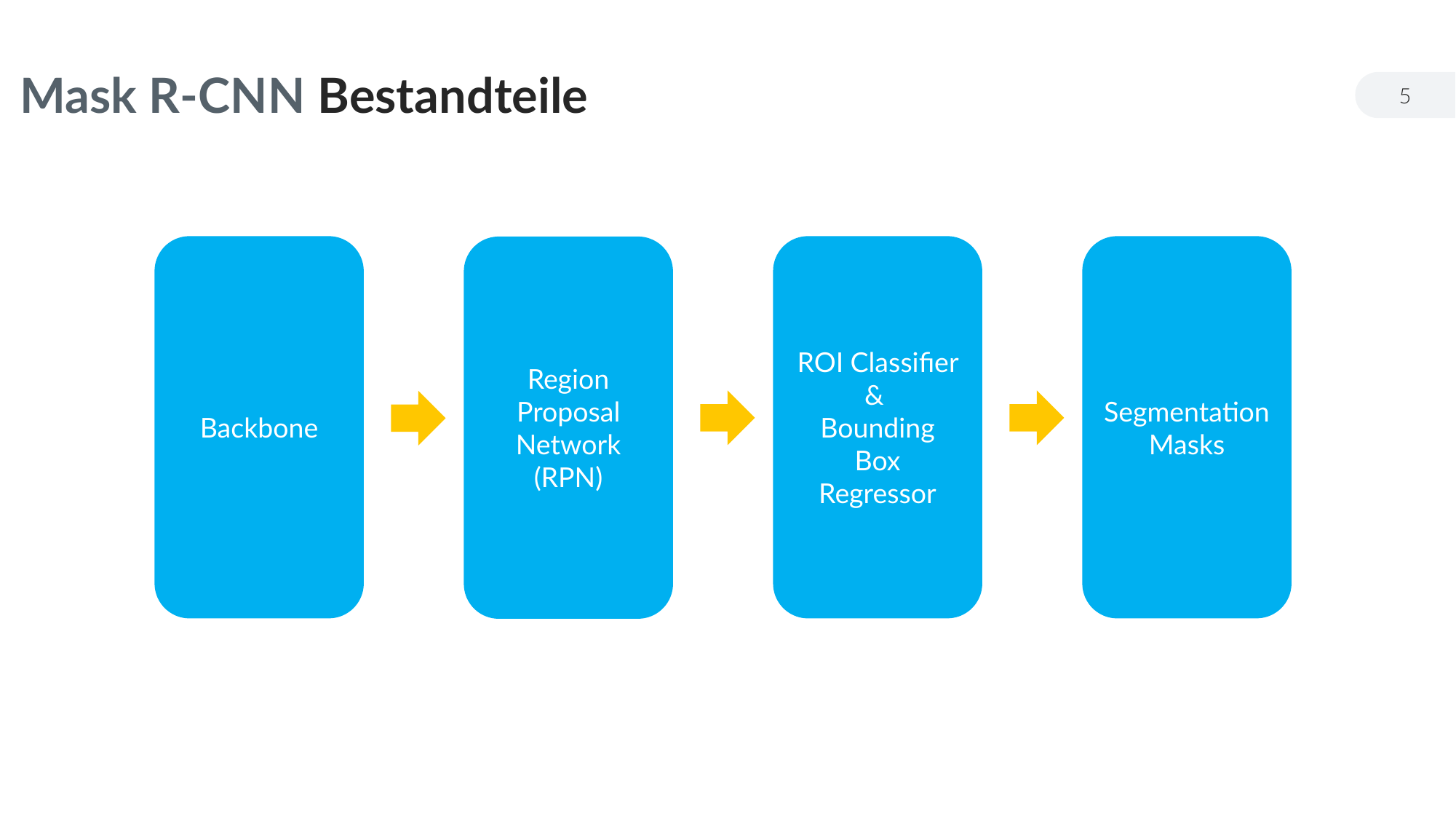

Mask R-CNN Bestandteile
5
Backbone
ROI Classifier &
Bounding Box Regressor
Segmentation Masks
Region Proposal Network (RPN)